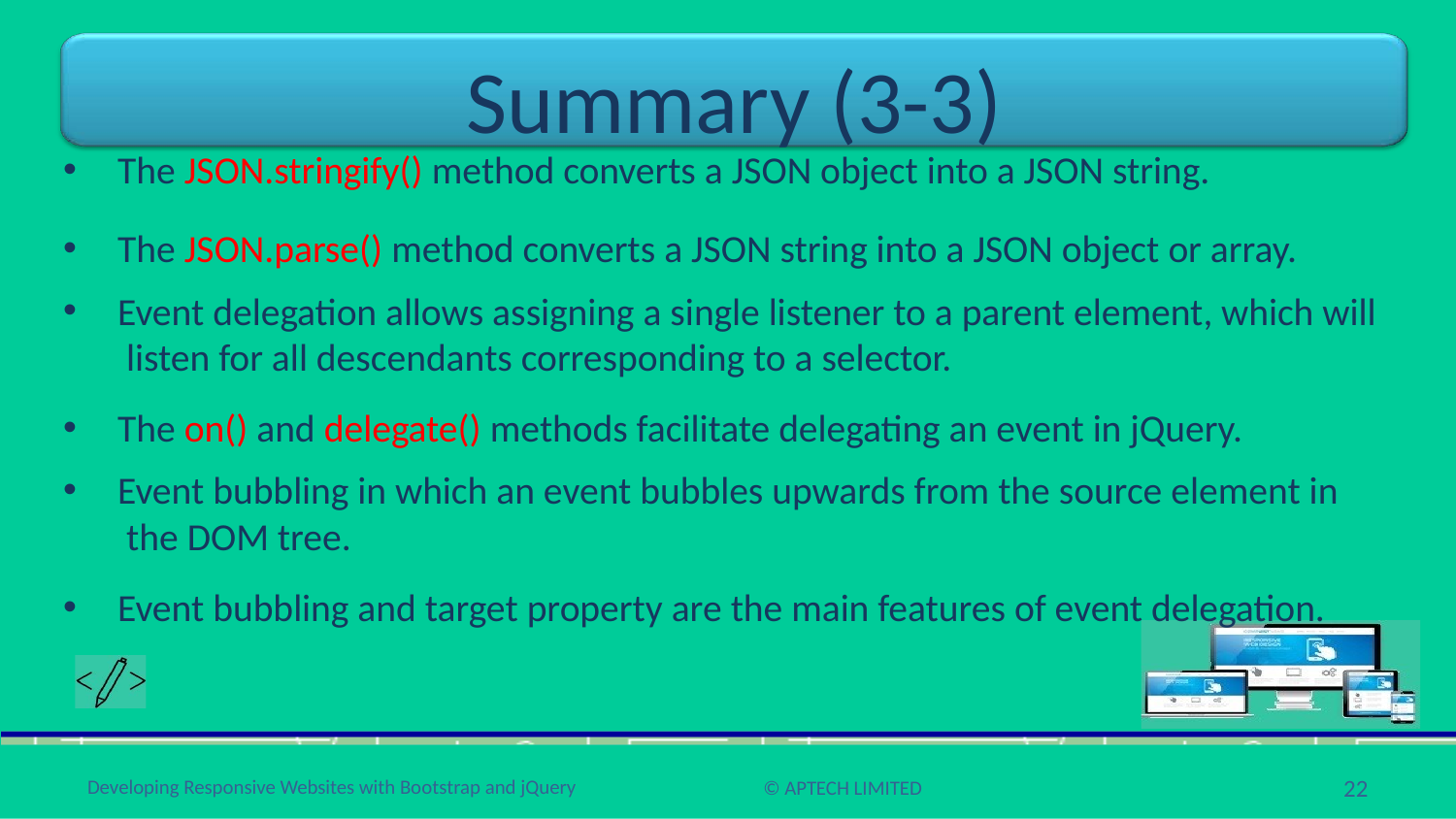

# Summary (3-3)
The JSON.stringify() method converts a JSON object into a JSON string.
The JSON.parse() method converts a JSON string into a JSON object or array.
Event delegation allows assigning a single listener to a parent element, which will  listen for all descendants corresponding to a selector.
The on() and delegate() methods facilitate delegating an event in jQuery.
Event bubbling in which an event bubbles upwards from the source element in  the DOM tree.
Event bubbling and target property are the main features of event delegation.
22
Developing Responsive Websites with Bootstrap and jQuery
© APTECH LIMITED